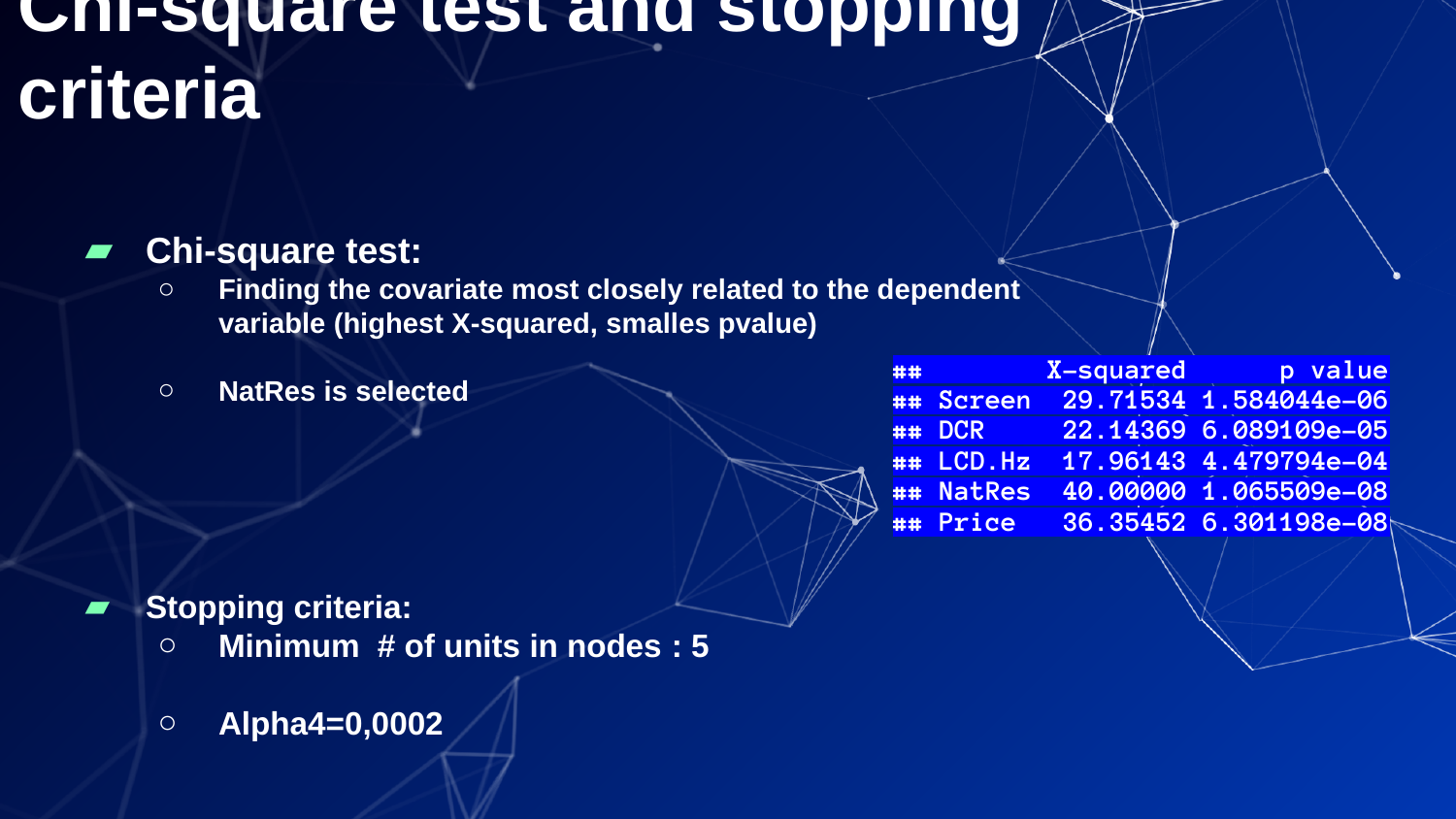

# Chi-square test and stopping criteria
Chi-square test:
Finding the covariate most closely related to the dependent variable (highest X-squared, smalles pvalue)

NatRes is selected

Stopping criteria:
Minimum  # of units in nodes : 5

Alpha4=0,0002

##        X-squared      p value ## Screen  29.71534 1.584044e-06 ## DCR     22.14369 6.089109e-05 ## LCD.Hz  17.96143 4.479794e-04 ## NatRes  40.00000 1.065509e-08 ## Price   36.35452 6.301198e-08